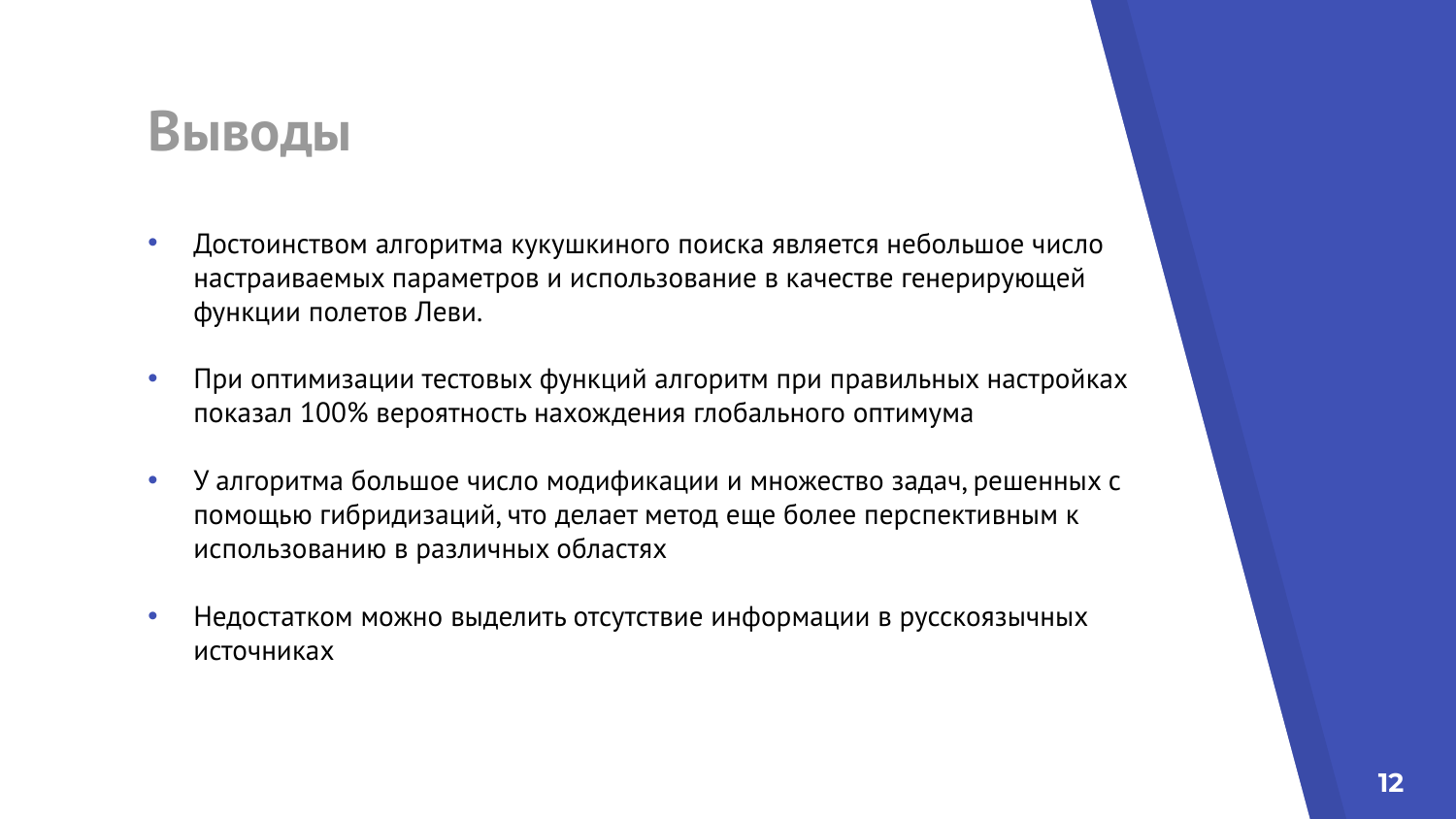

# Выводы

Достоинством алгоритма кукушкиного поиска является небольшое число настраиваемых параметров и использование в качестве генерирующей функции полетов Леви.

При оптимизации тестовых функций алгоритм при правильных настройках показал 100% вероятность нахождения глобального оптимума

У алгоритма большое число модификации и множество задач, решенных с помощью гибридизаций, что делает метод еще более перспективным к использованию в различных областях

Недостатком можно выделить отсутствие информации в русскоязычных источниках

12